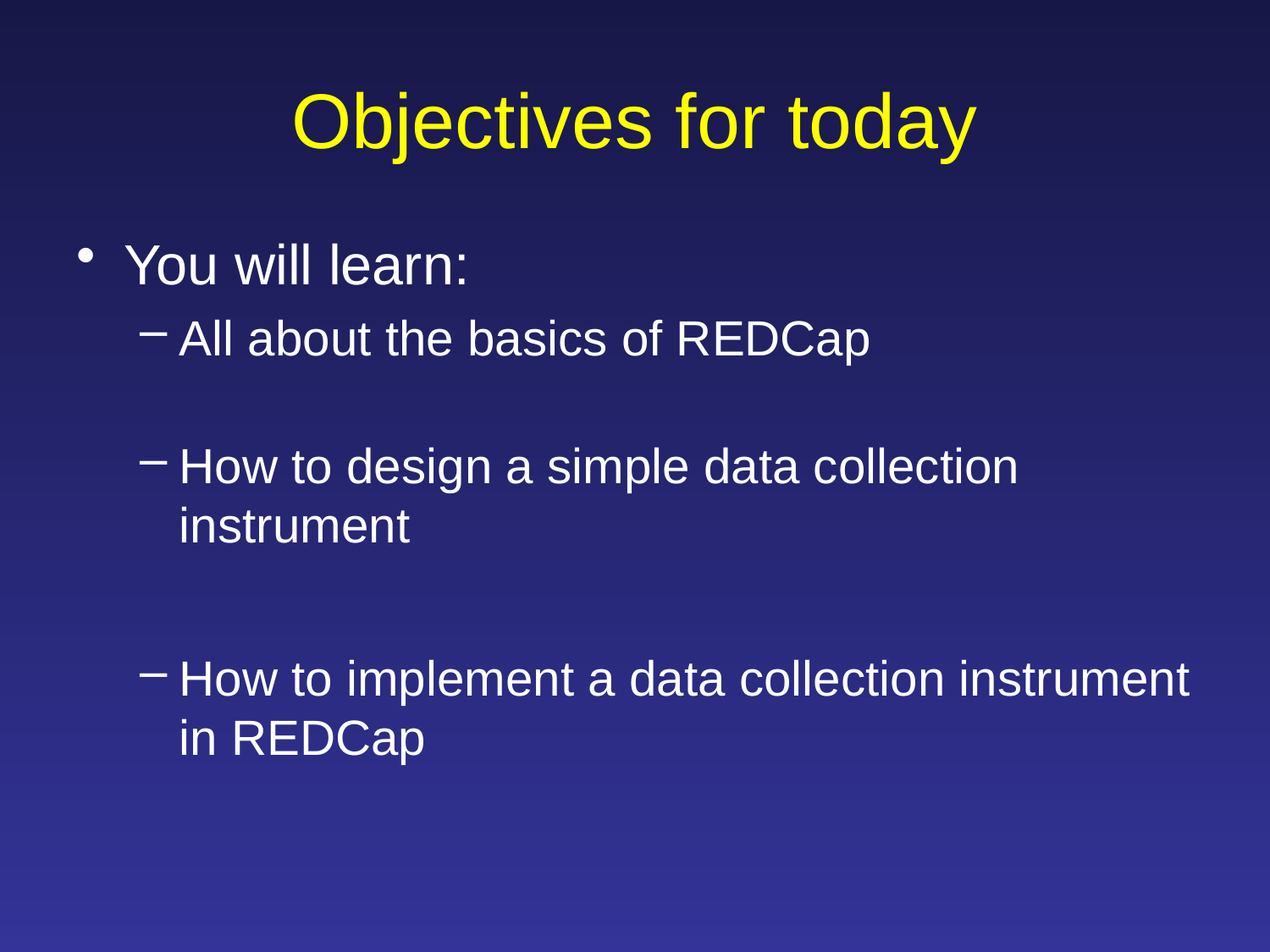

# Objectives for today
You will learn:
All about the basics of REDCap
How to design a simple data collection instrument

How to implement a data collection instrument in REDCap